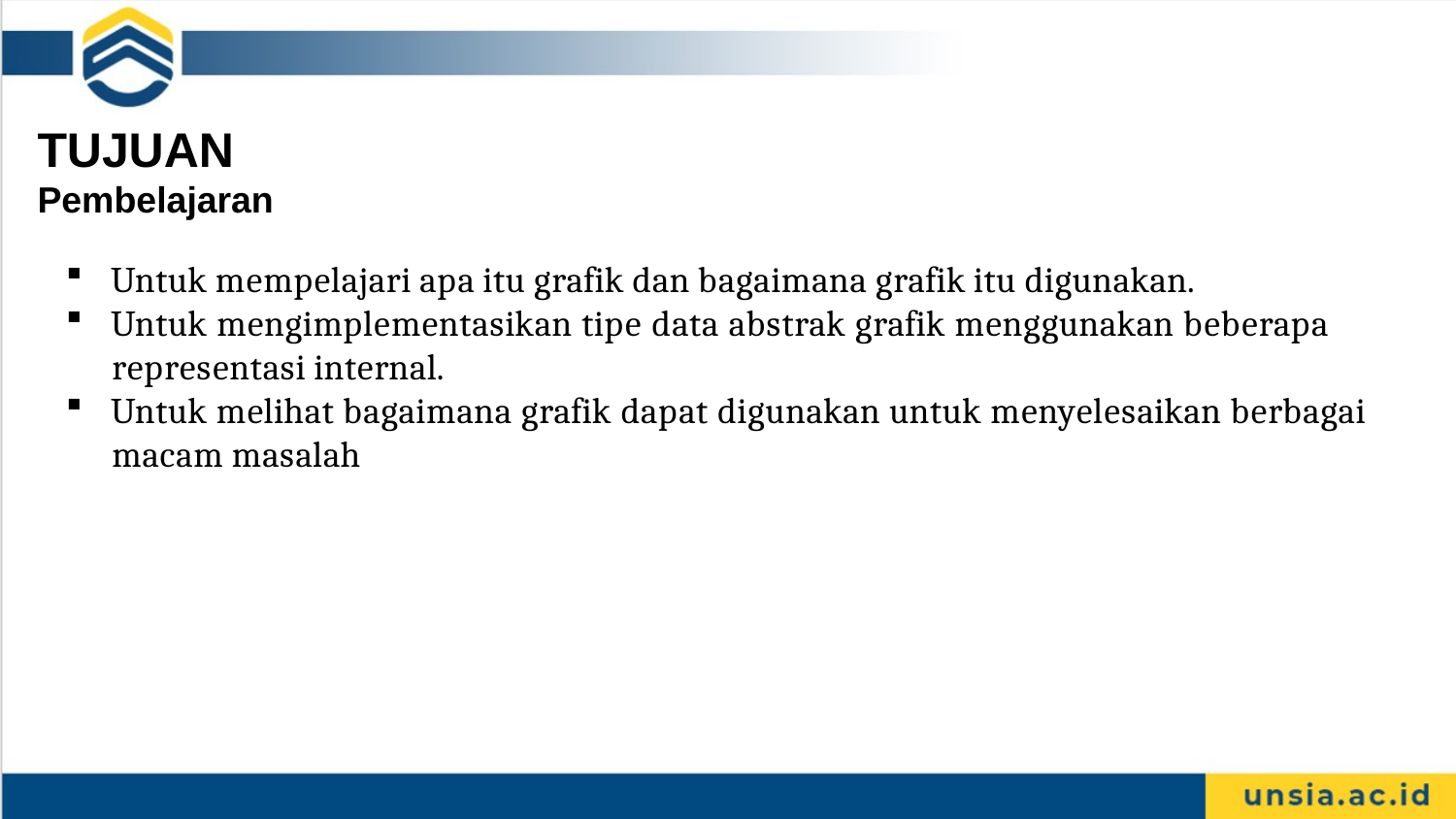

TUJUAN
Pembelajaran
Untuk mempelajari apa itu grafik dan bagaimana grafik itu digunakan.
Untuk mengimplementasikan tipe data abstrak grafik menggunakan beberapa     representasi internal.
Untuk melihat bagaimana grafik dapat digunakan untuk menyelesaikan berbagai macam masalah